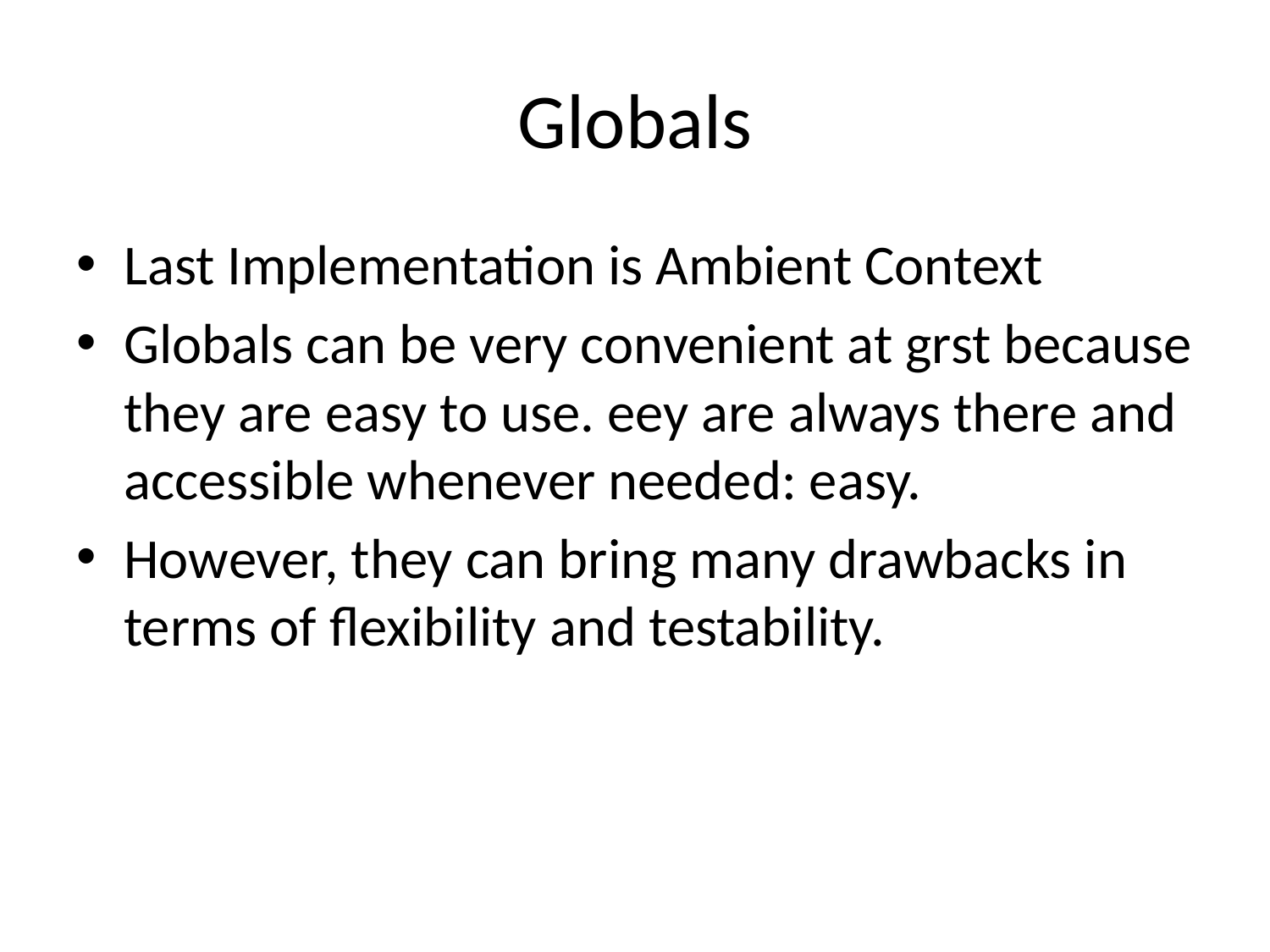

# Globals
Last Implementation is Ambient Context
Globals can be very convenient at grst because they are easy to use. eey are always there and accessible whenever needed: easy.
However, they can bring many drawbacks in terms of flexibility and testability.